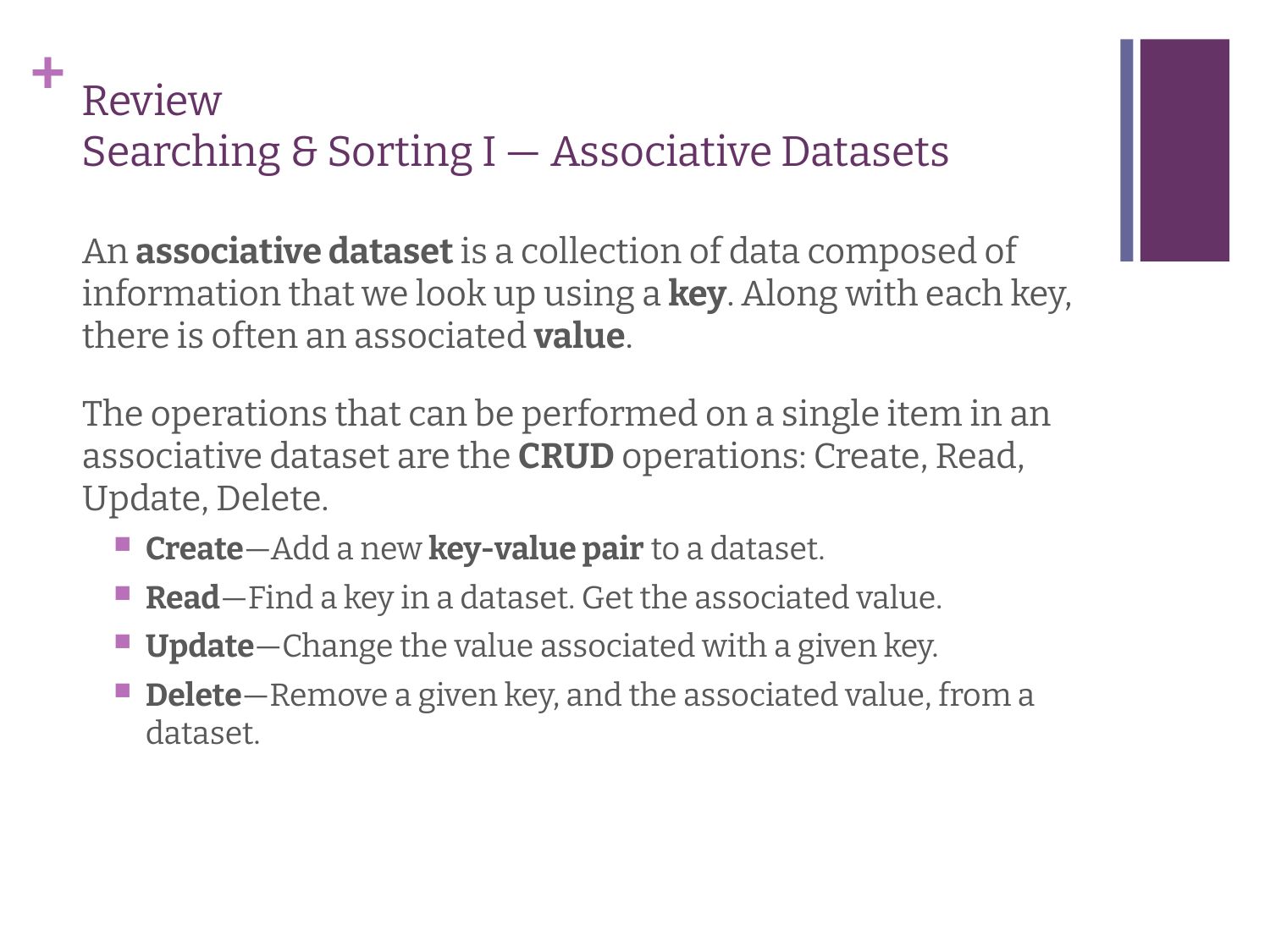

# Review Searching & Sorting I — Associative Datasets
An associative dataset is a collection of data composed of information that we look up using a key. Along with each key, there is often an associated value.
The operations that can be performed on a single item in an associative dataset are the CRUD operations: Create, Read, Update, Delete.
Create—Add a new key-value pair to a dataset.
Read—Find a key in a dataset. Get the associated value.
Update—Change the value associated with a given key.
Delete—Remove a given key, and the associated value, from a dataset.